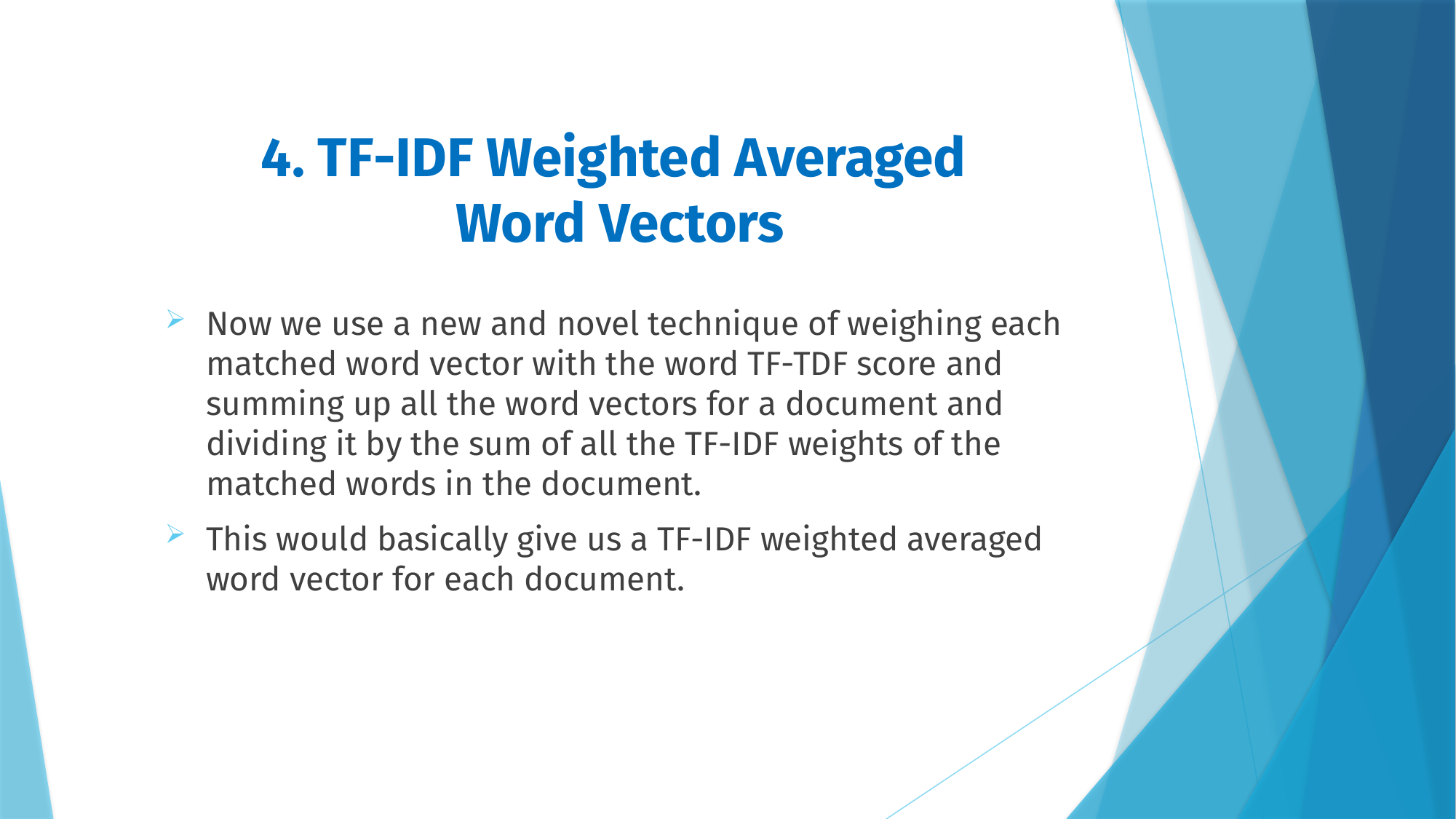

# 4. TF-IDF Weighted Averaged Word Vectors
Now we use a new and novel technique of weighing each matched word vector with the word TF-TDF score and summing up all the word vectors for a document and dividing it by the sum of all the TF-IDF weights of the matched words in the document.
This would basically give us a TF-IDF weighted averaged word vector for each document.